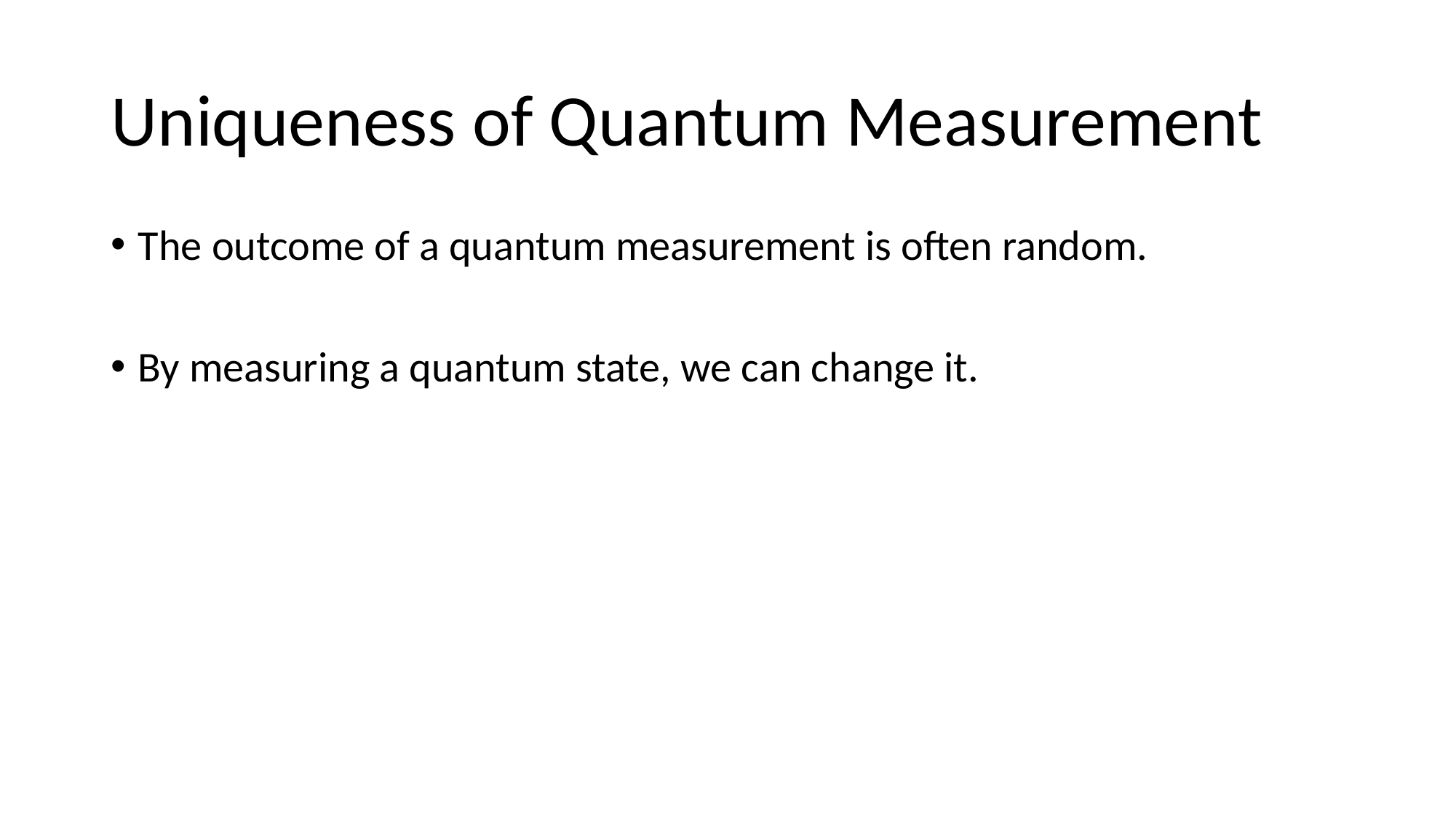

# Uniqueness of Quantum Measurement
The outcome of a quantum measurement is often random.

By measuring a quantum state, we can change it.